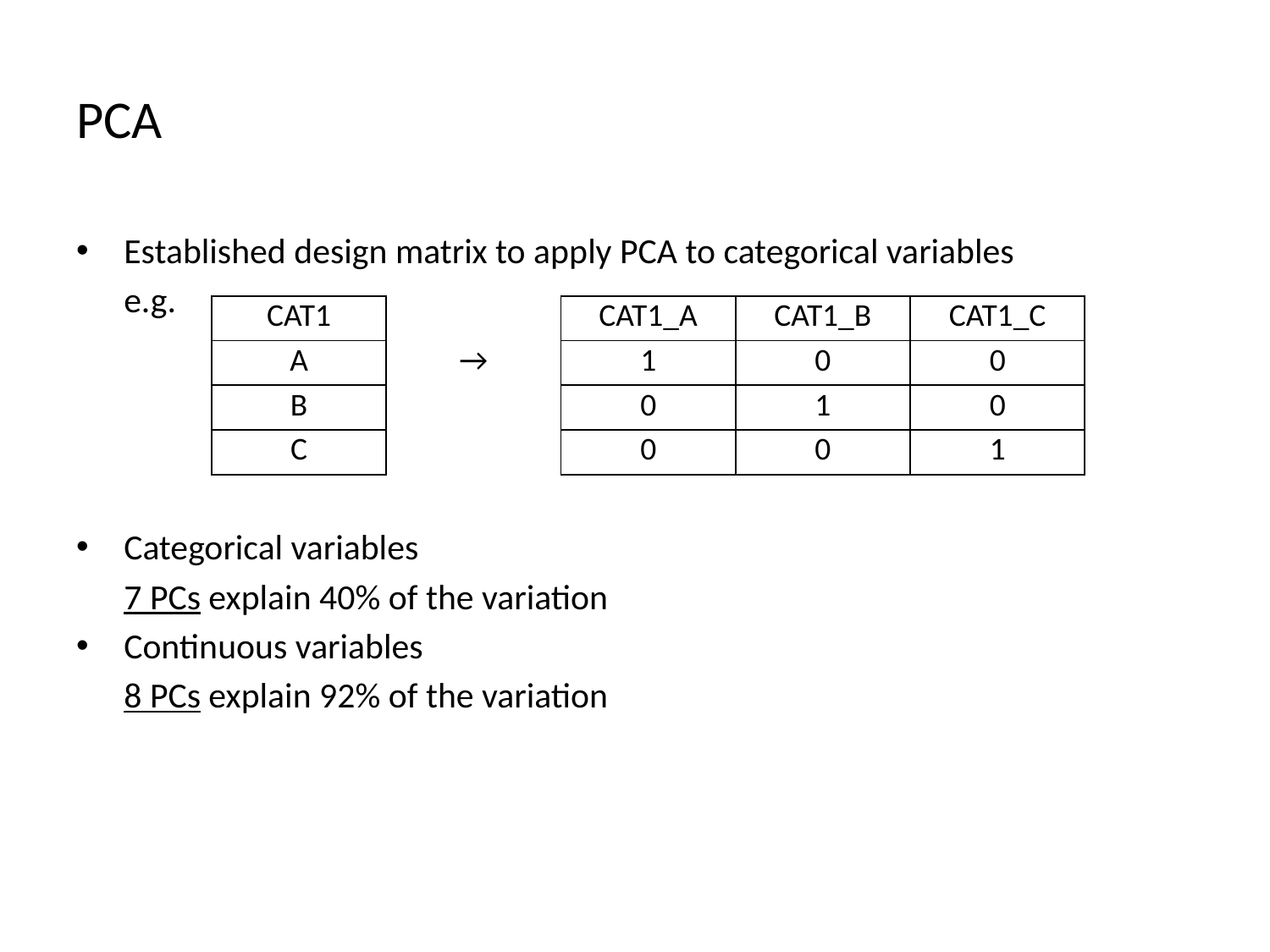

# PCA
Established design matrix to apply PCA to categorical variables
	e.g.

Categorical variables
	7 PCs explain 40% of the variation
Continuous variables
	8 PCs explain 92% of the variation

| CAT1 |  | CAT1\_A | CAT1\_B | CAT1\_C |
| --- | --- | --- | --- | --- |
| A | → | 1 | 0 | 0 |
| B |  | 0 | 1 | 0 |
| C |  | 0 | 0 | 1 |